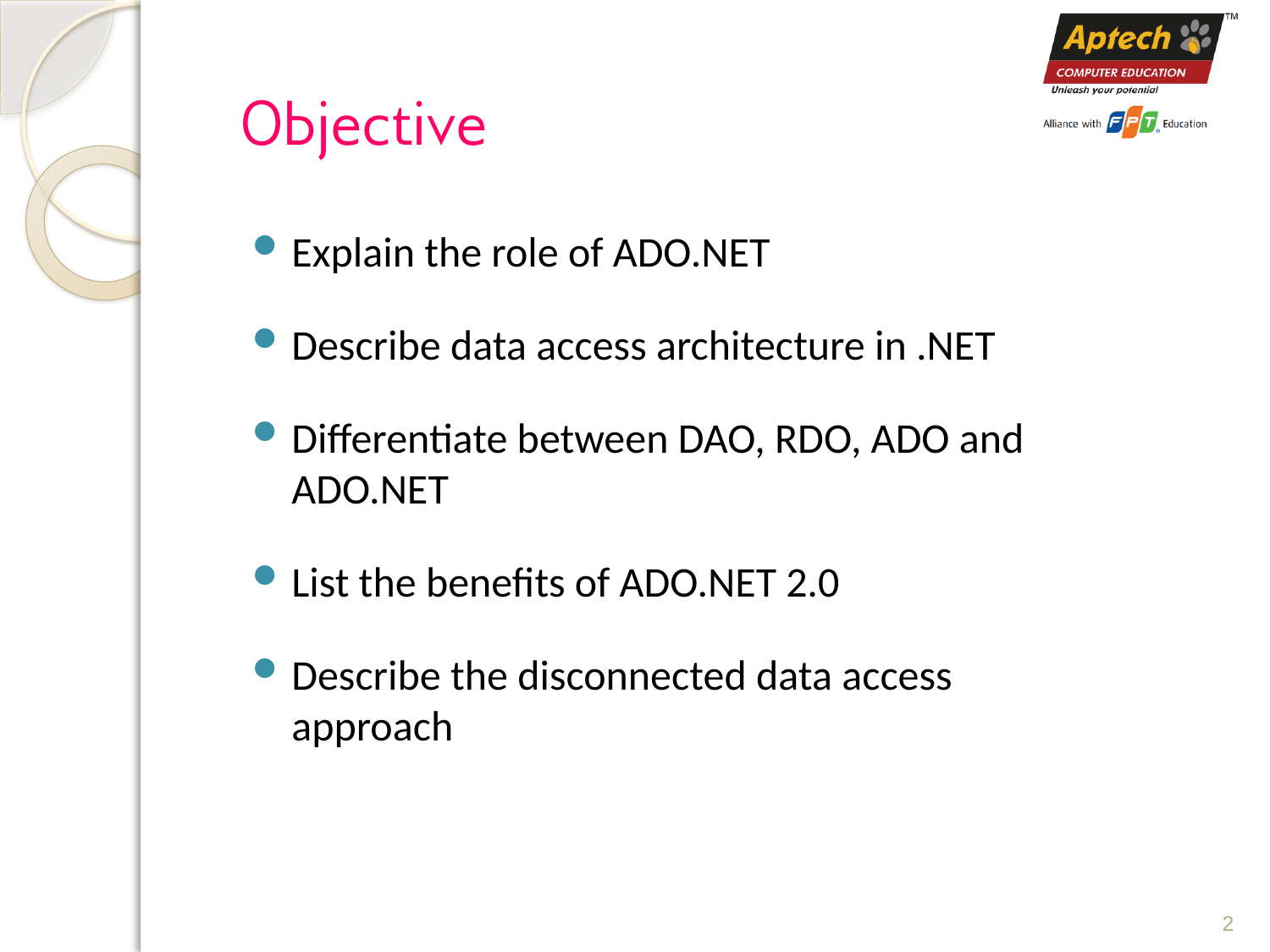

# Objective
Explain the role of ADO.NET
Describe data access architecture in .NET
Differentiate between DAO, RDO, ADO and ADO.NET
List the benefits of ADO.NET 2.0
Describe the disconnected data access approach
2